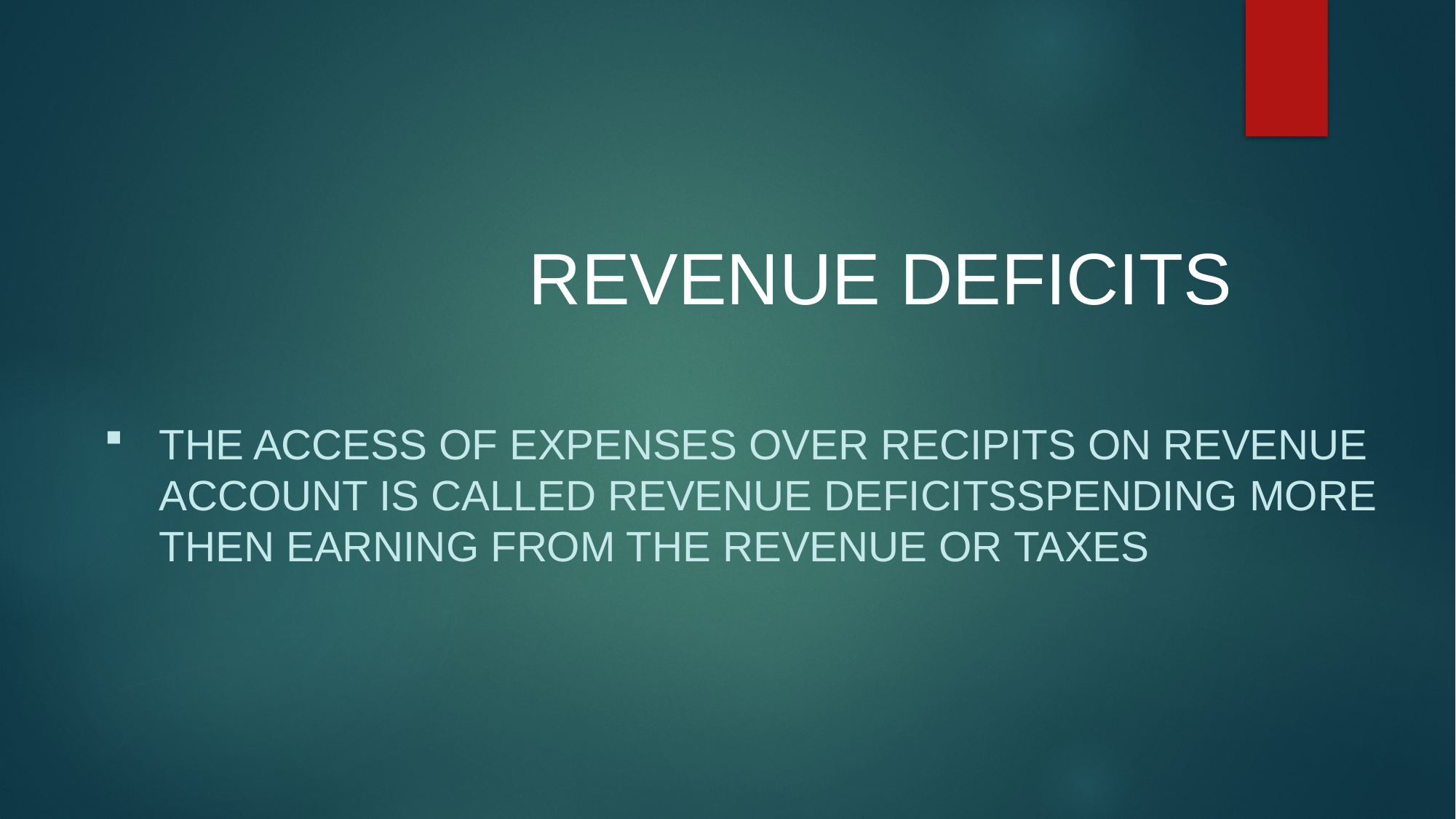

REVENUE DEFICITS

THE ACCESS OF EXPENSES OVER RECIPITS ON REVENUE ACCOUNT IS CALLED REVENUE DEFICITSSPENDING MORE THEN EARNING FROM THE REVENUE OR TAXES